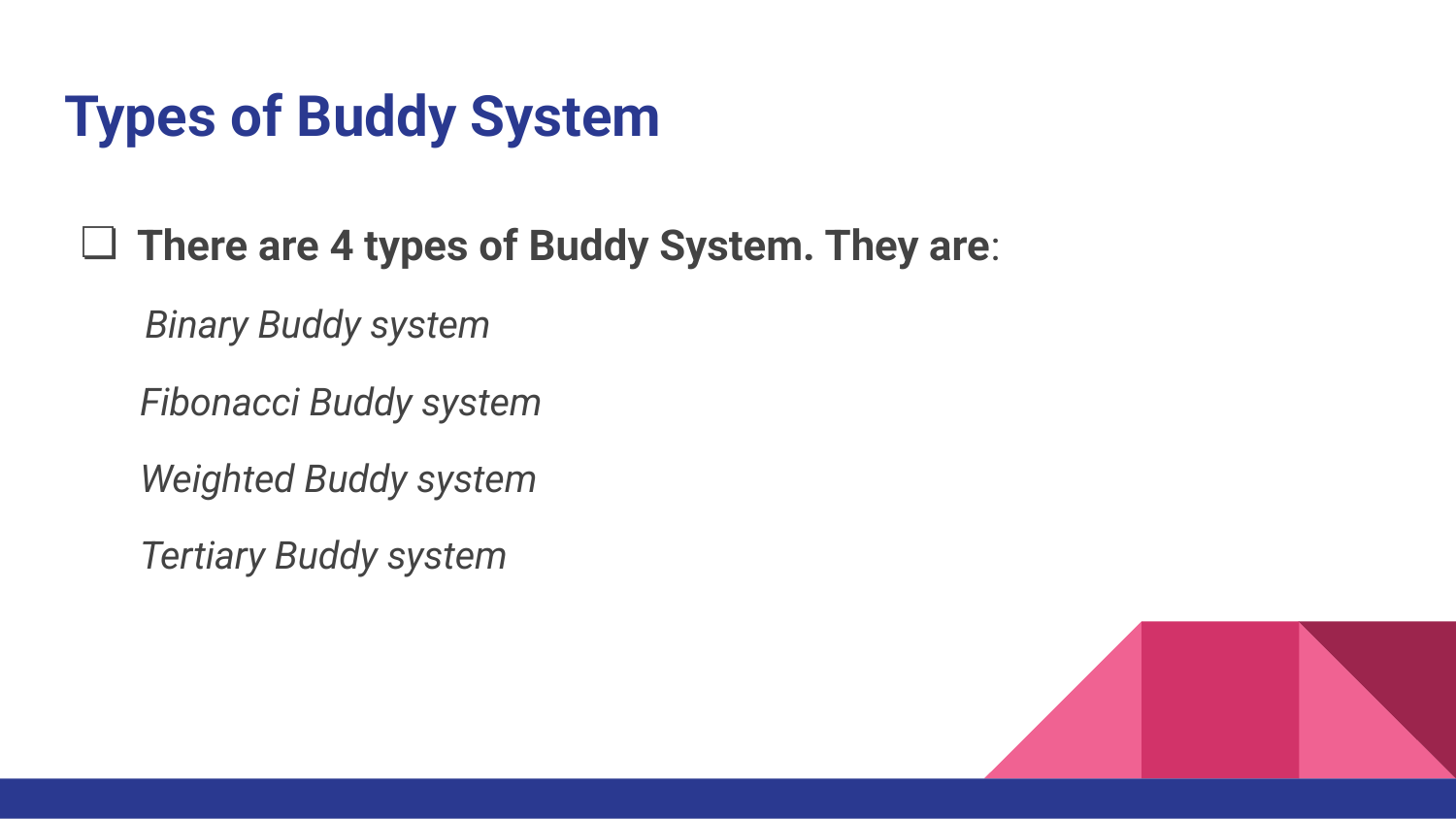

# Types of Buddy System
There are 4 types of Buddy System. They are:
         Binary Buddy system
        Fibonacci Buddy system
        Weighted Buddy system
        Tertiary Buddy system